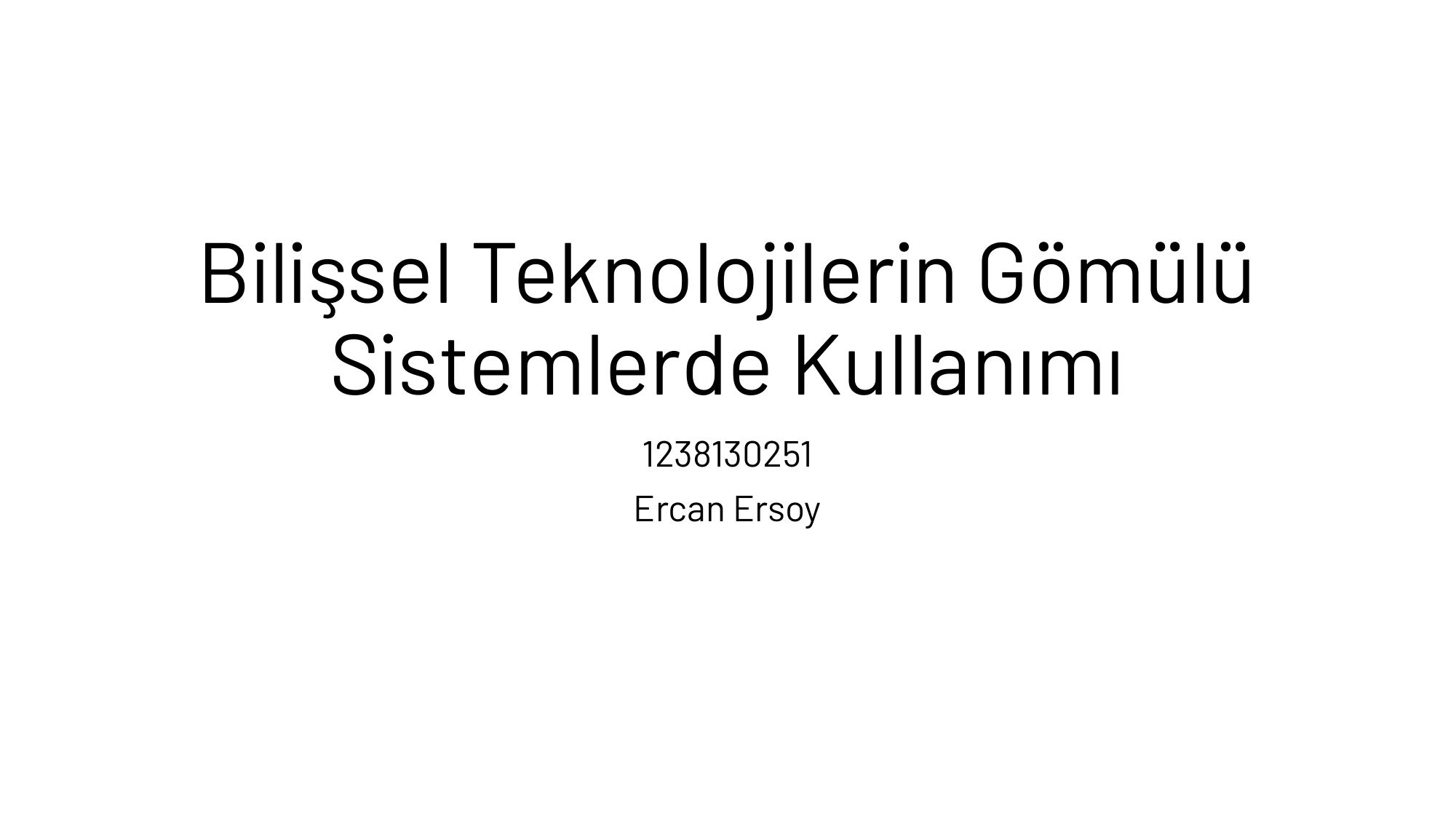

# Bilişsel Teknolojilerin Gömülü Sistemlerde Kullanımı
1238130251
Ercan Ersoy